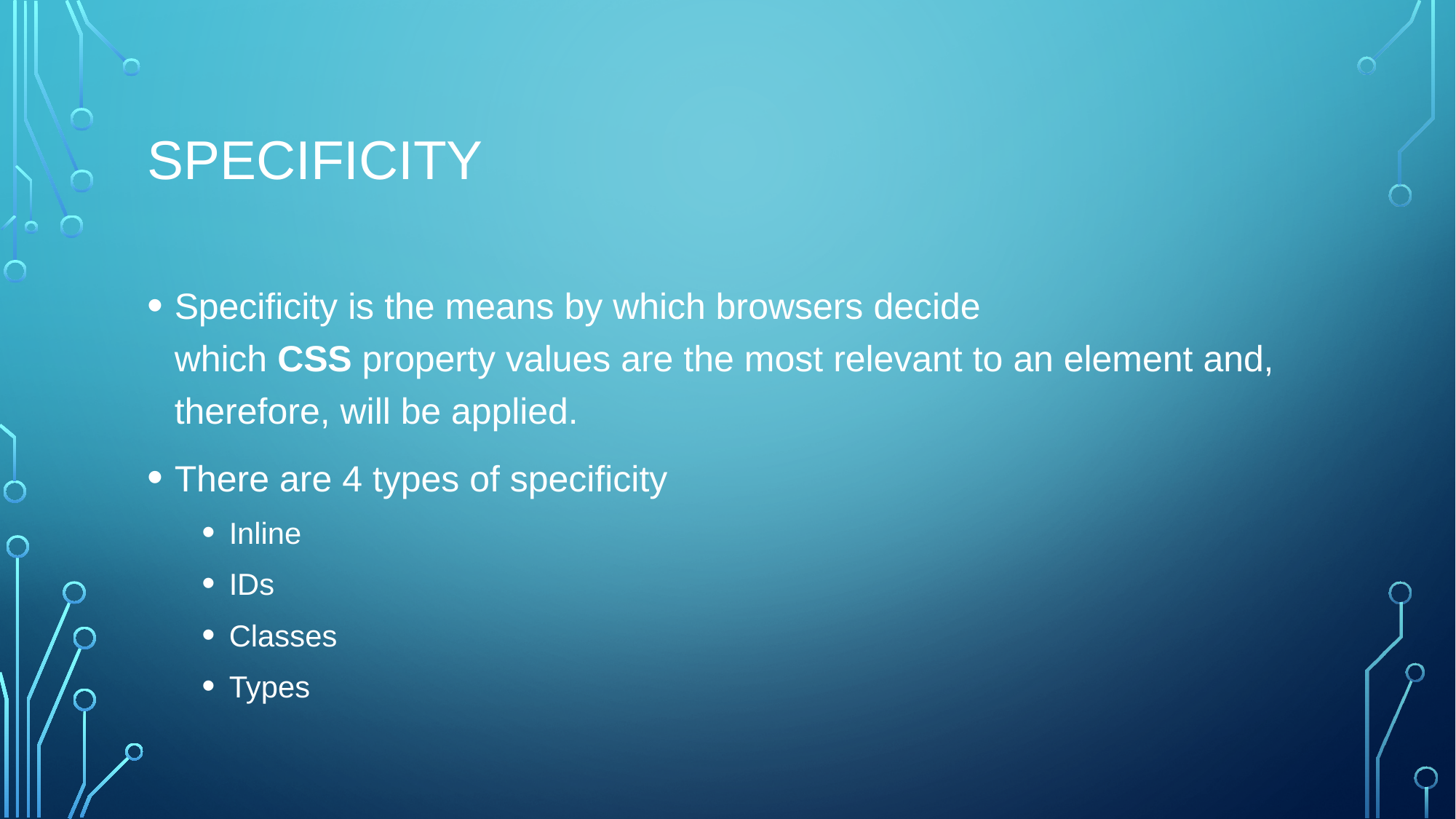

# Specificity
Specificity is the means by which browsers decide which CSS property values are the most relevant to an element and, therefore, will be applied.
There are 4 types of specificity
Inline
IDs
Classes
Types